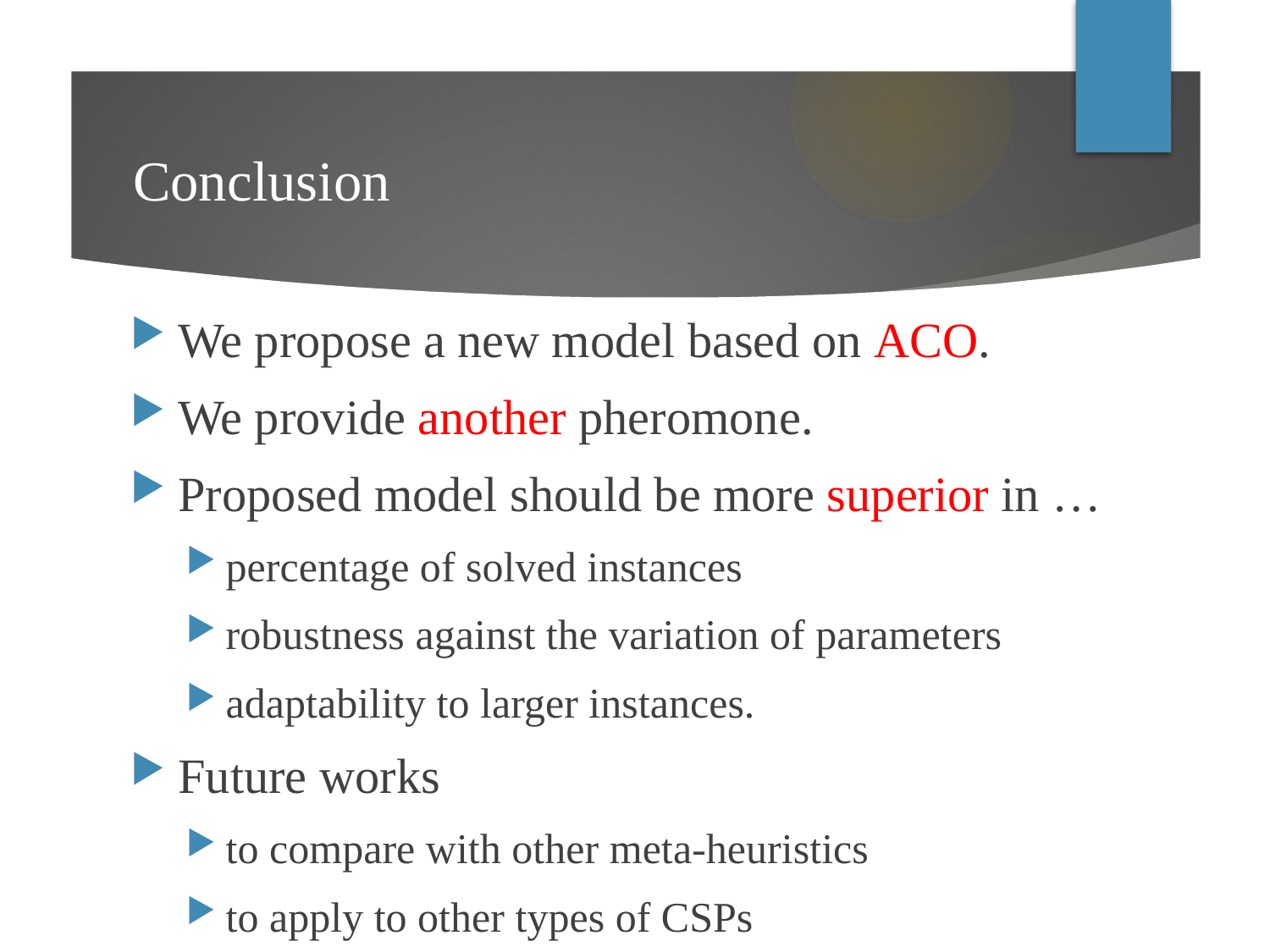

# Conclusion
We propose a new model based on ACO.
We provide another pheromone.
Proposed model should be more superior in …
percentage of solved instances
robustness against the variation of parameters
adaptability to larger instances.
Future works
to compare with other meta-heuristics
to apply to other types of CSPs